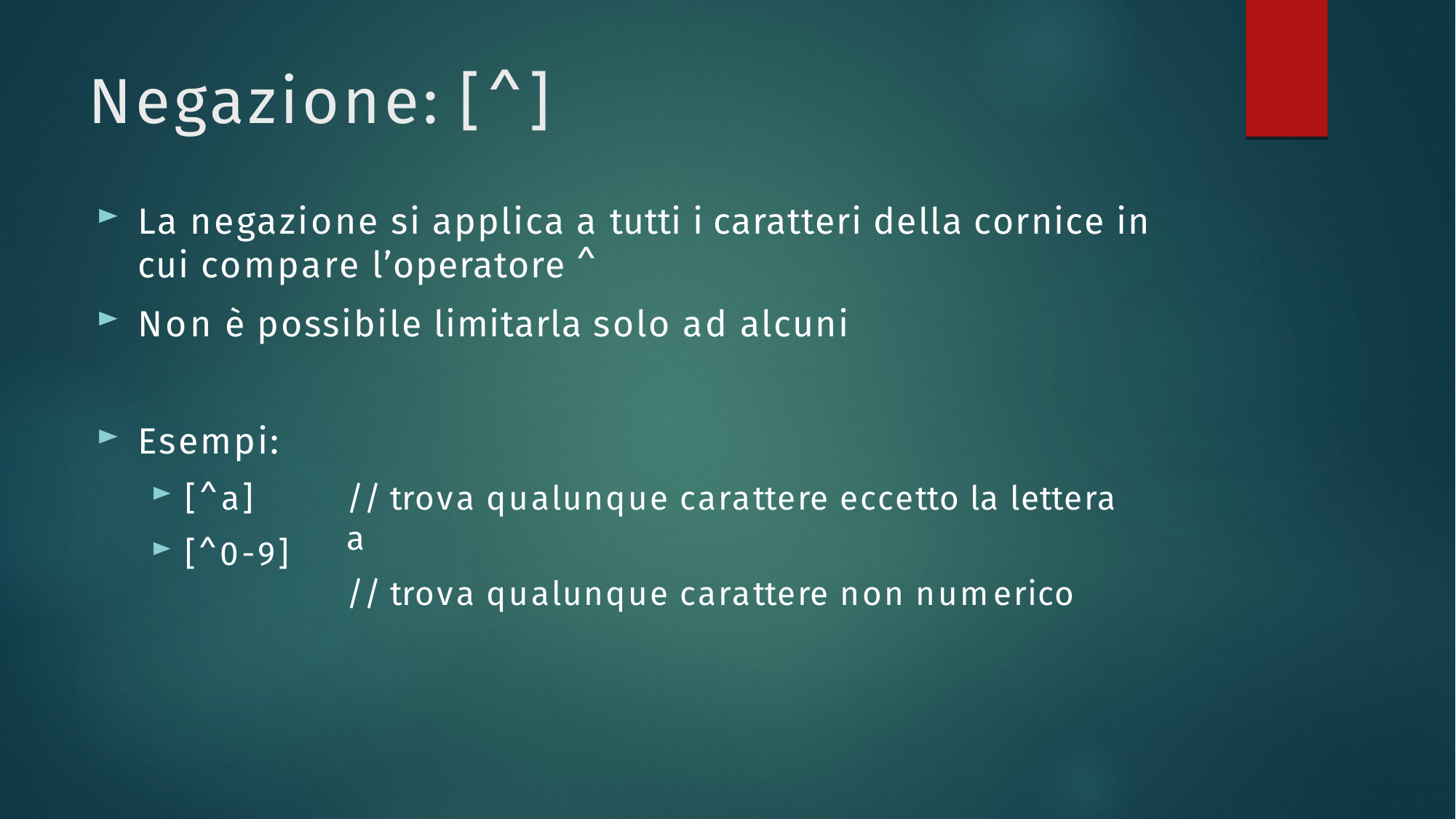

# Negazione: [^]
La negazione si applica a tutti i caratteri della cornice in  cui compare l’operatore ^
Non è possibile limitarla solo ad alcuni
Esempi:
[^a]
[^0-9]
// trova qualunque carattere eccetto la lettera a
// trova qualunque carattere non numerico